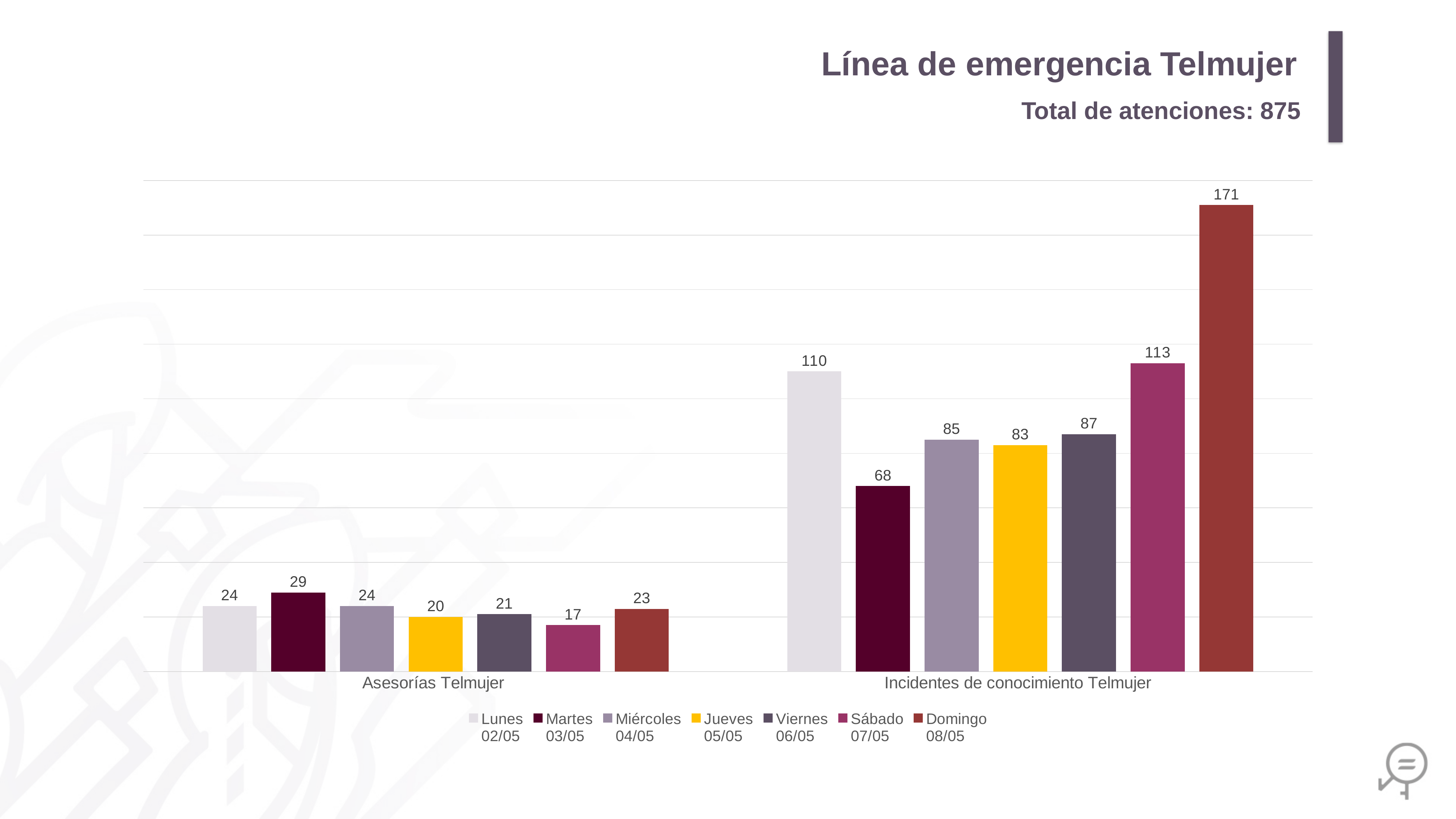

Línea de emergencia Telmujer
Total de atenciones: 875

### Chart

| Category | Lunes
02/05 | Martes
03/05 | Miércoles
04/05 | Jueves
05/05 | Viernes
06/05 | Sábado
07/05 | Domingo
08/05 |
|---|---|---|---|---|---|---|---|
| Asesorías Telmujer  | 24.0 | 29.0 | 24.0 | 20.0 | 21.0 | 17.0 | 23.0 |
| Incidentes de conocimiento Telmujer  | 110.0 | 68.0 | 85.0 | 83.0 | 87.0 | 113.0 | 171.0 |